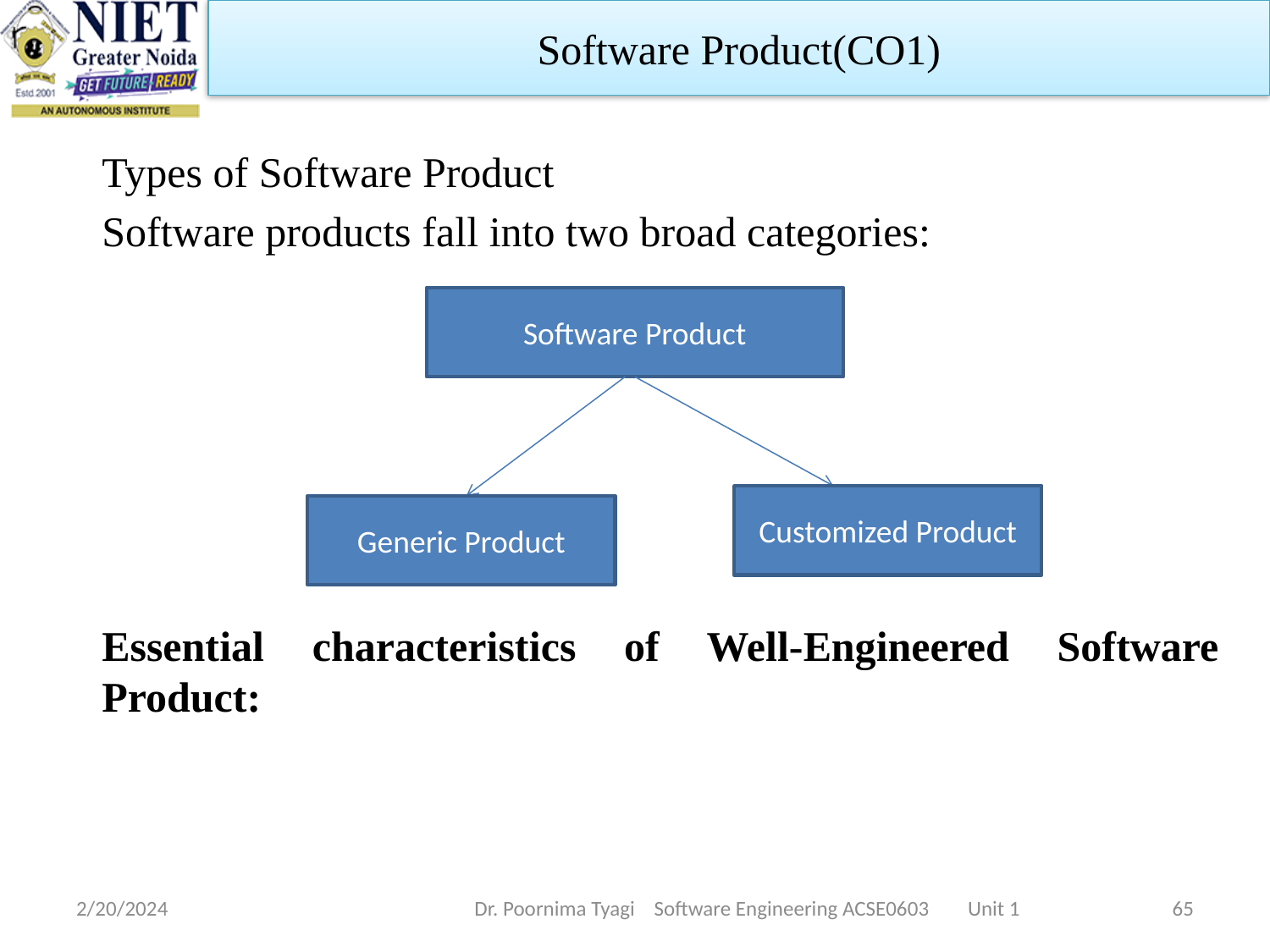

Software Product(CO1)
Types of Software Product
Software products fall into two broad categories:

Essential characteristics of Well-Engineered Software Product:

Software Product
Customized Product
Generic Product
2/20/2024
Dr. Poornima Tyagi    Software Engineering ACSE0603        Unit 1
65